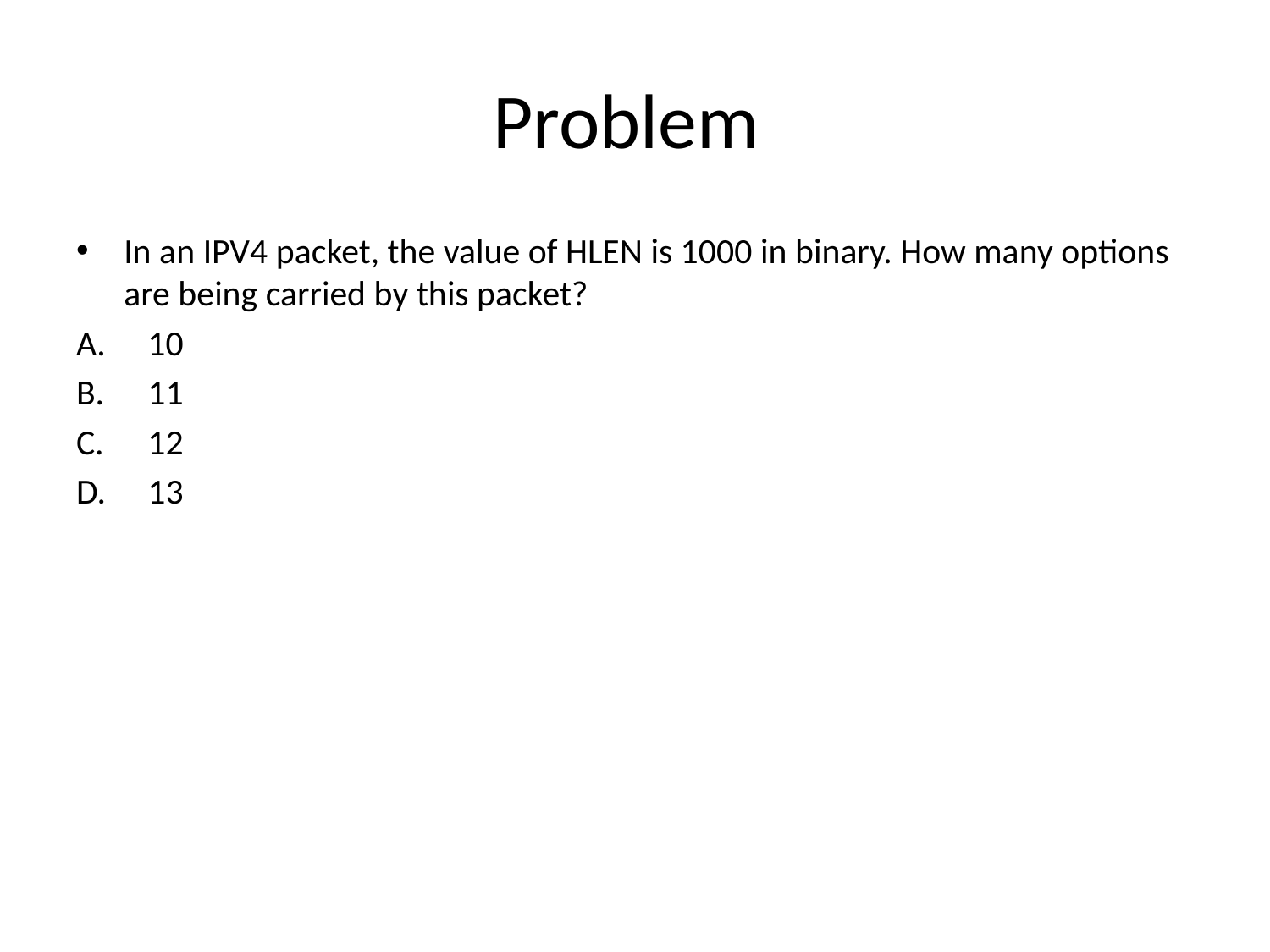

# Problem
In an IPV4 packet, the value of HLEN is 1000 in binary. How many options are being carried by this packet?
10
11
12
13